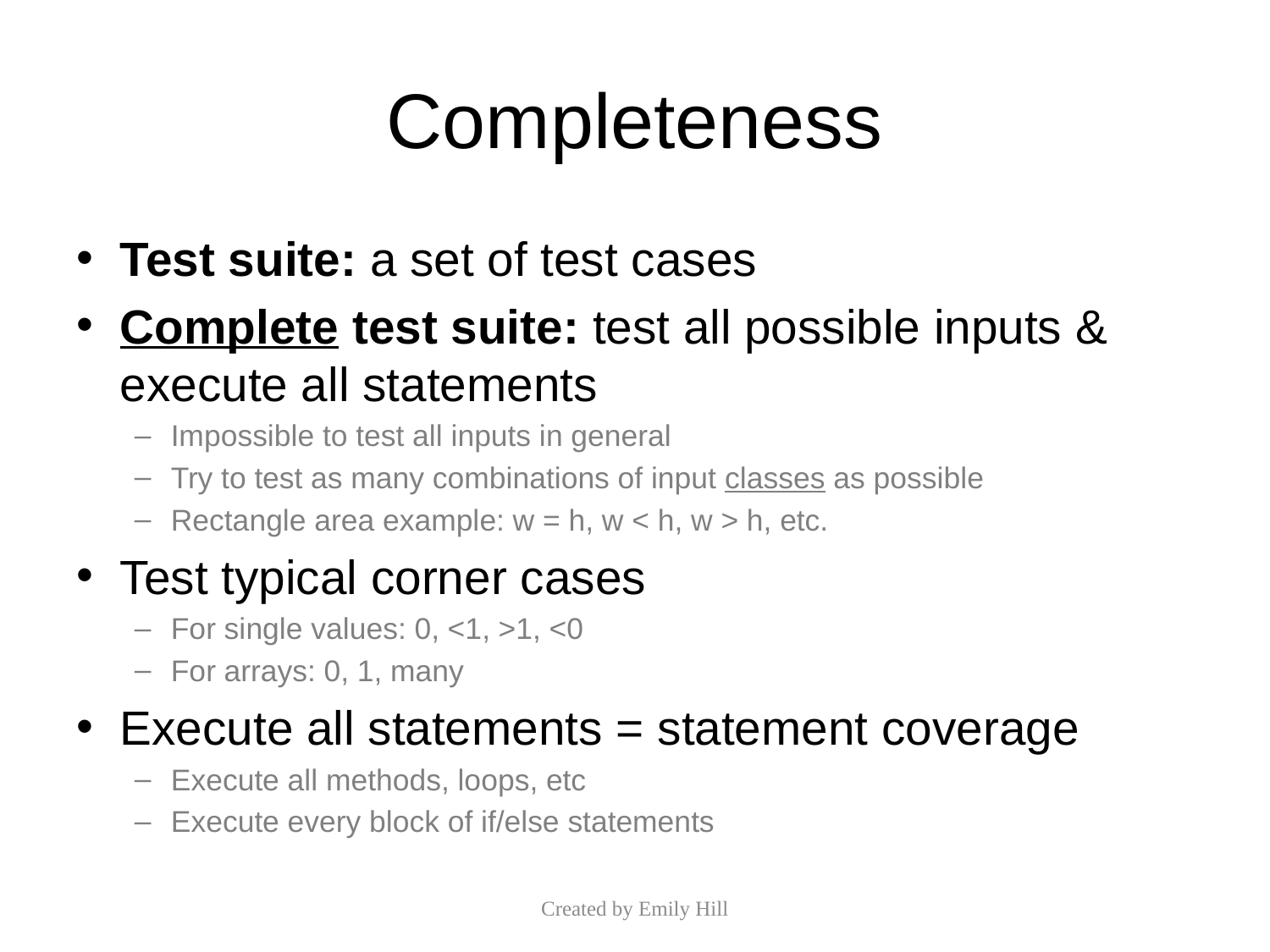

# Completeness
Test suite: a set of test cases
Complete test suite: test all possible inputs & execute all statements
Impossible to test all inputs in general
Try to test as many combinations of input classes as possible
Rectangle area example: w = h, w < h, w > h, etc.
Test typical corner cases
For single values: 0, <1, >1, <0
For arrays: 0, 1, many
Execute all statements = statement coverage
Execute all methods, loops, etc
Execute every block of if/else statements
Created by Emily Hill